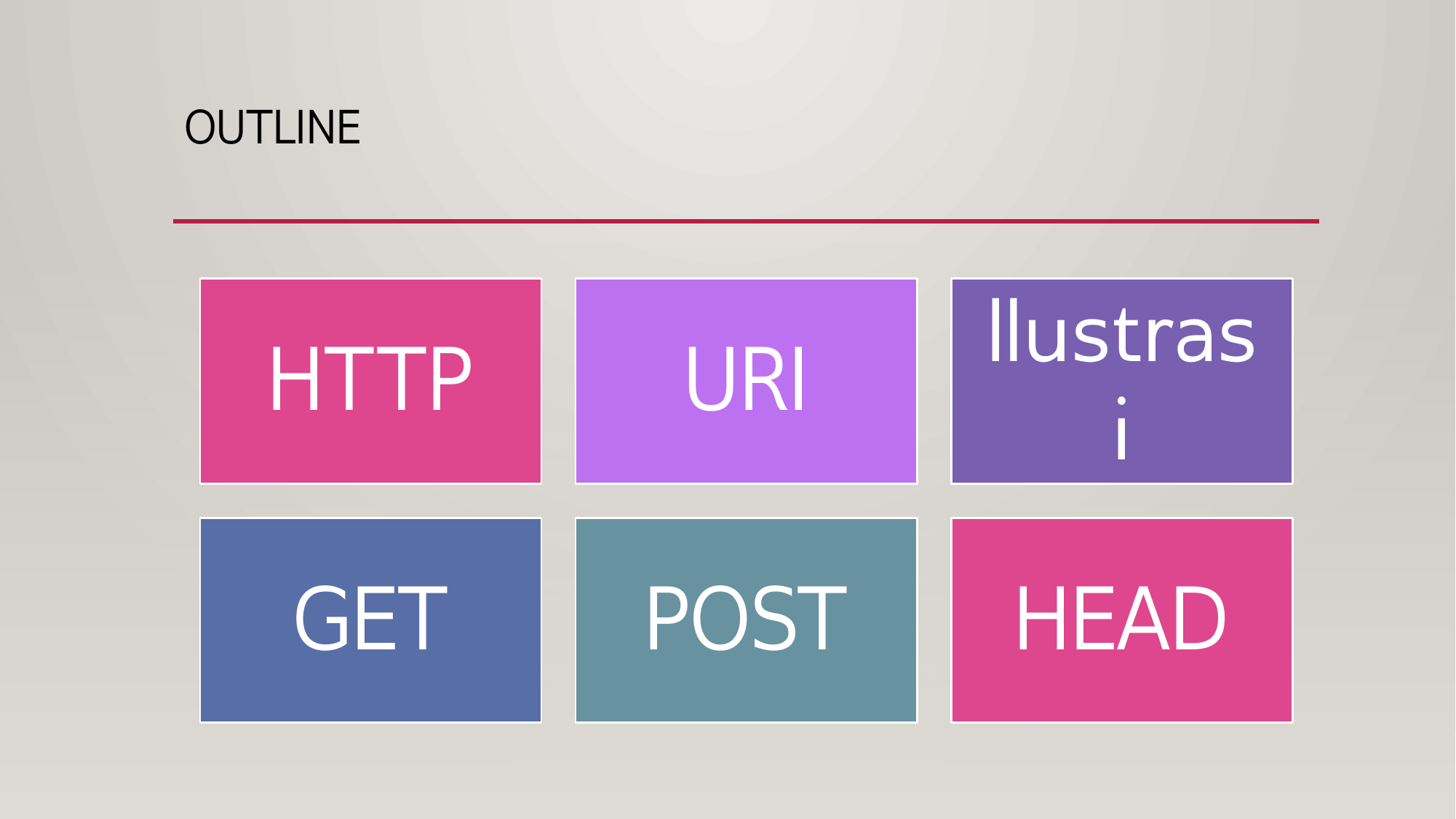

# outline

HTTP
URI
Ilustrasi
GET
POST
HEAD